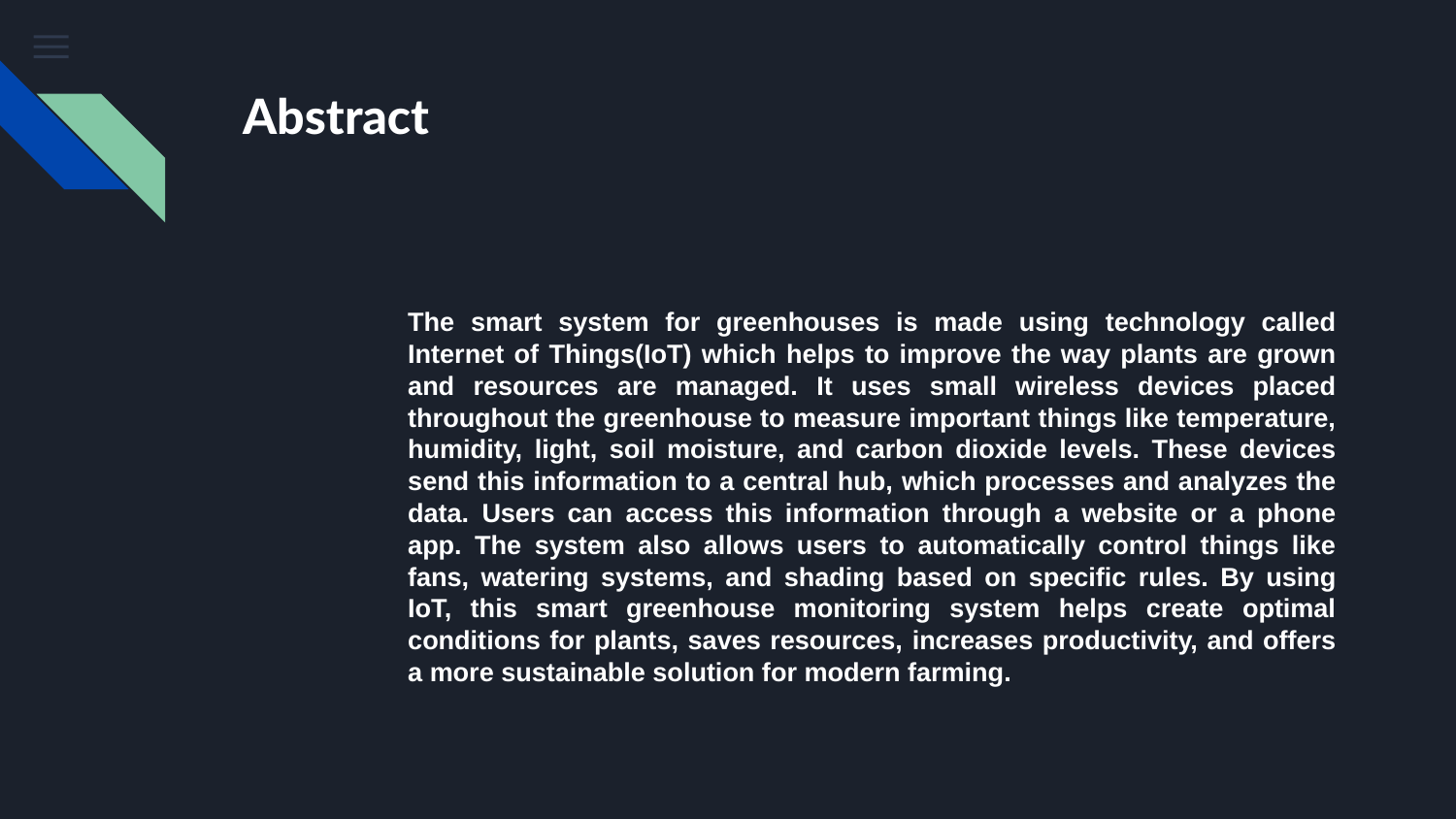

# Abstract

The smart system for greenhouses is made using technology called Internet of Things(IoT) which helps to improve the way plants are grown and resources are managed. It uses small wireless devices placed throughout the greenhouse to measure important things like temperature, humidity, light, soil moisture, and carbon dioxide levels. These devices send this information to a central hub, which processes and analyzes the data. Users can access this information through a website or a phone app. The system also allows users to automatically control things like fans, watering systems, and shading based on specific rules. By using IoT, this smart greenhouse monitoring system helps create optimal conditions for plants, saves resources, increases productivity, and offers a more sustainable solution for modern farming.